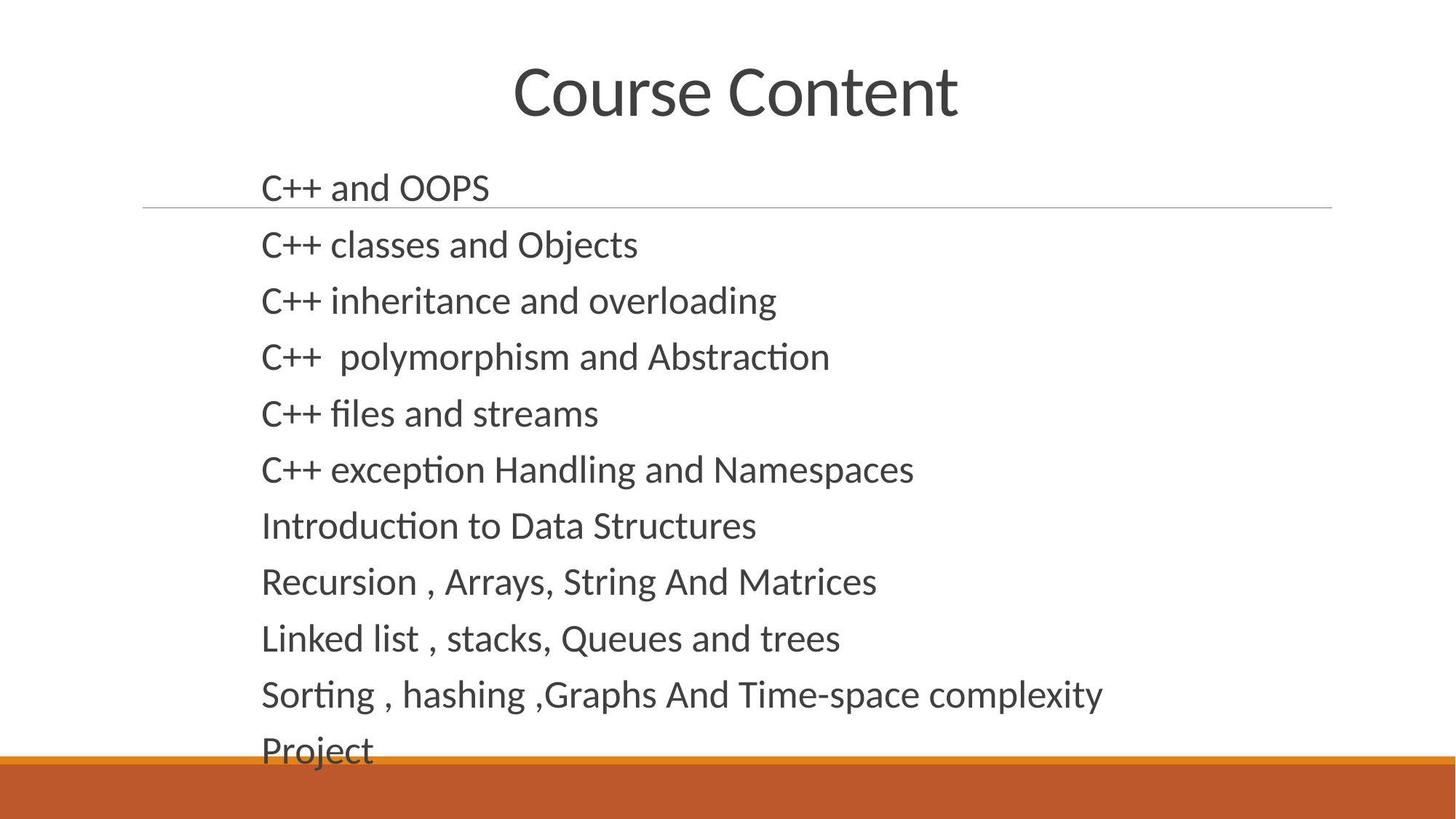

# Course Content
C++ and OOPS
C++ classes and Objects
C++ inheritance and overloading
C++  polymorphism and Abstraction
C++ files and streams
C++ exception Handling and Namespaces
Introduction to Data Structures
Recursion , Arrays, String And Matrices
Linked list , stacks, Queues and trees
Sorting , hashing ,Graphs And Time-space complexity
Project